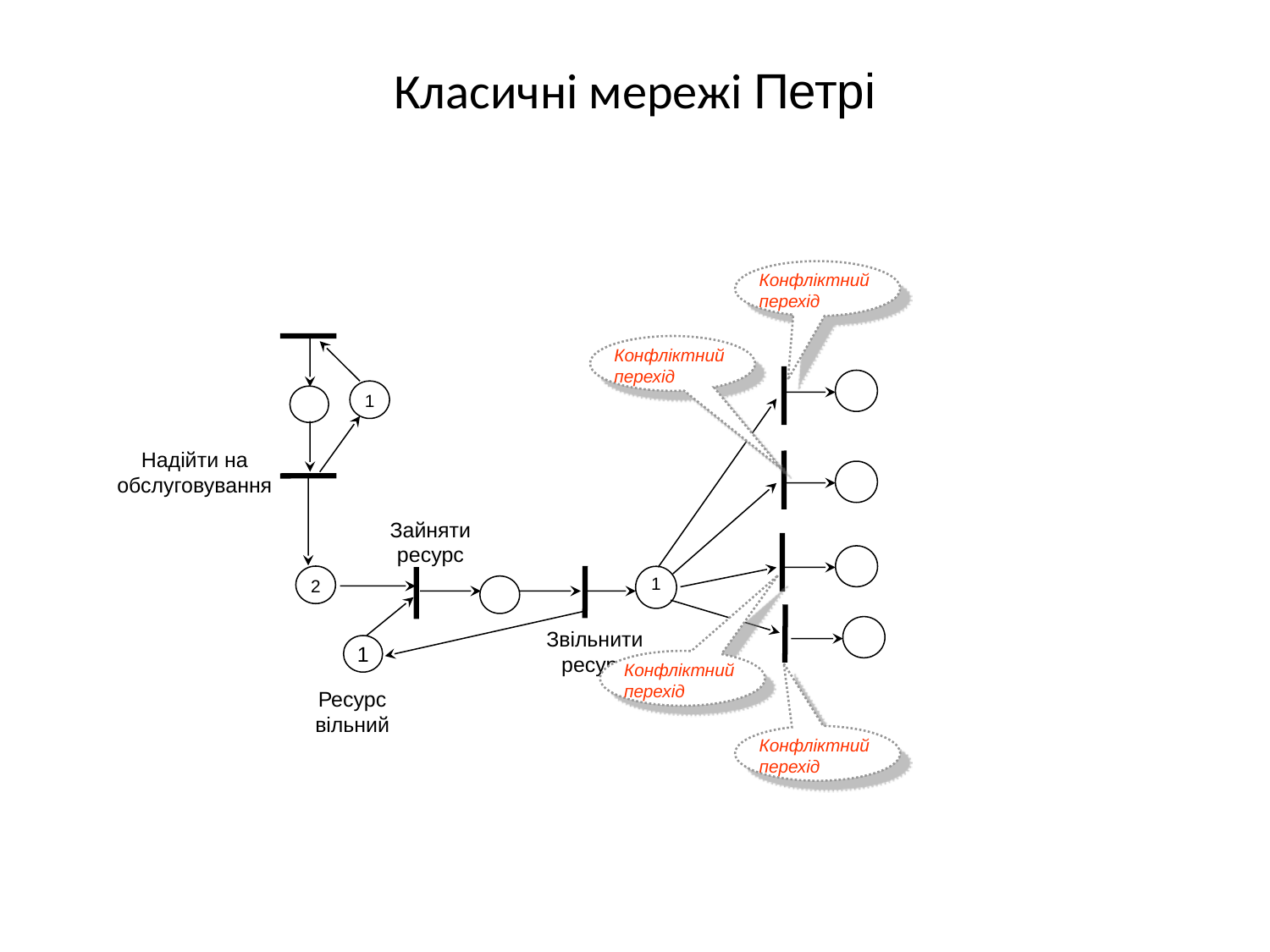

Класичні мережі Петрі
Конфліктний перехід

Конфліктний перехід

1

Надійти на обслуговування

Зайняти ресурс

2

1

Звільнити ресурс
1

Конфліктний перехід
Ресурс вільний
Конфліктний перехід